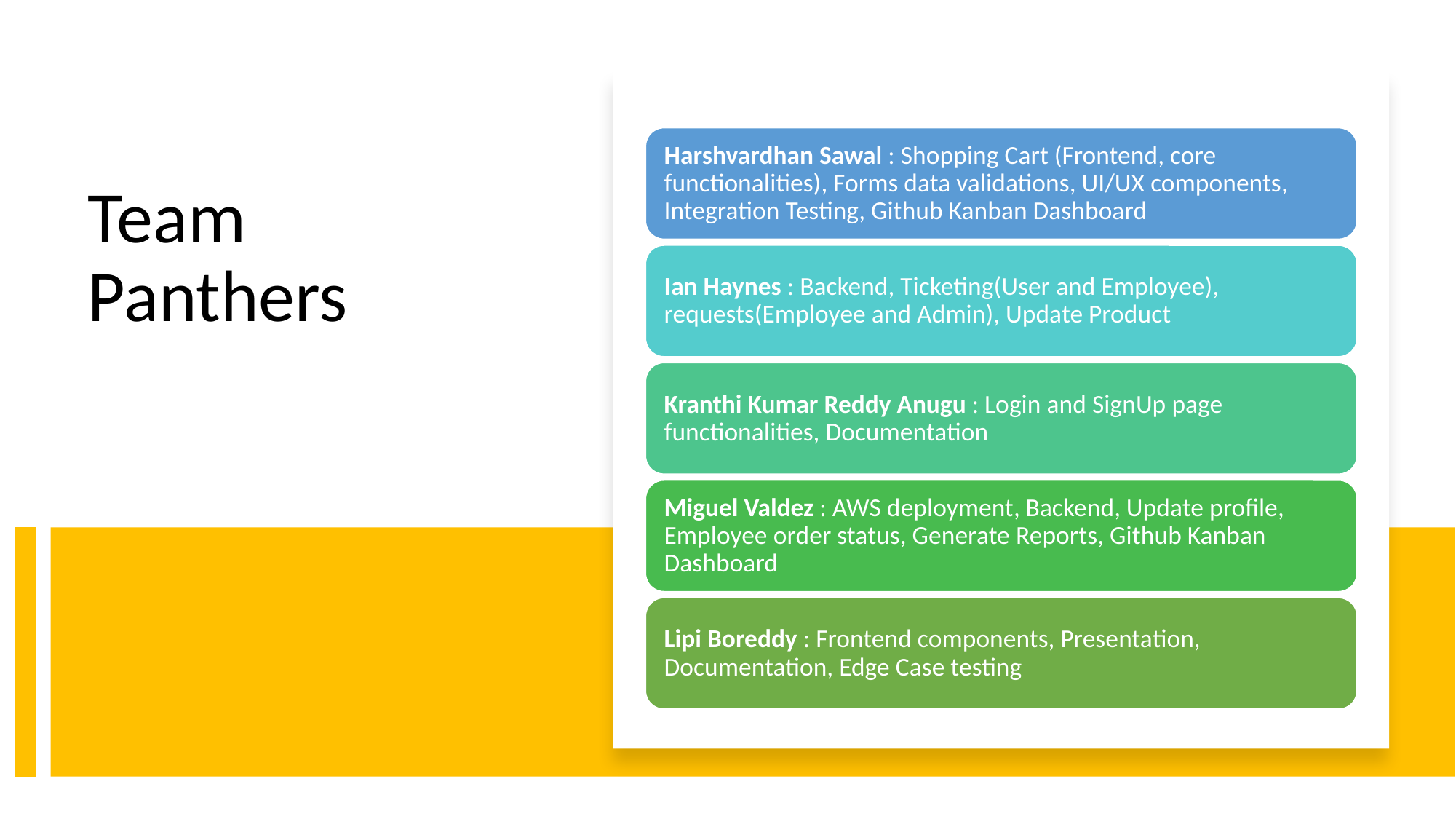

Harshvardhan Sawal : Shopping Cart (Frontend, core functionalities), Forms data validations, UI/UX components, Integration Testing, Github Kanban Dashboard
Ian Haynes : Backend, Ticketing(User and Employee), requests(Employee and Admin), Update Product
Kranthi Kumar Reddy Anugu : Login and SignUp page functionalities, Documentation
Miguel Valdez : AWS deployment, Backend, Update profile, Employee order status, Generate Reports, Github Kanban Dashboard
Lipi Boreddy : Frontend components, Presentation, Documentation, Edge Case testing
# Team Panthers